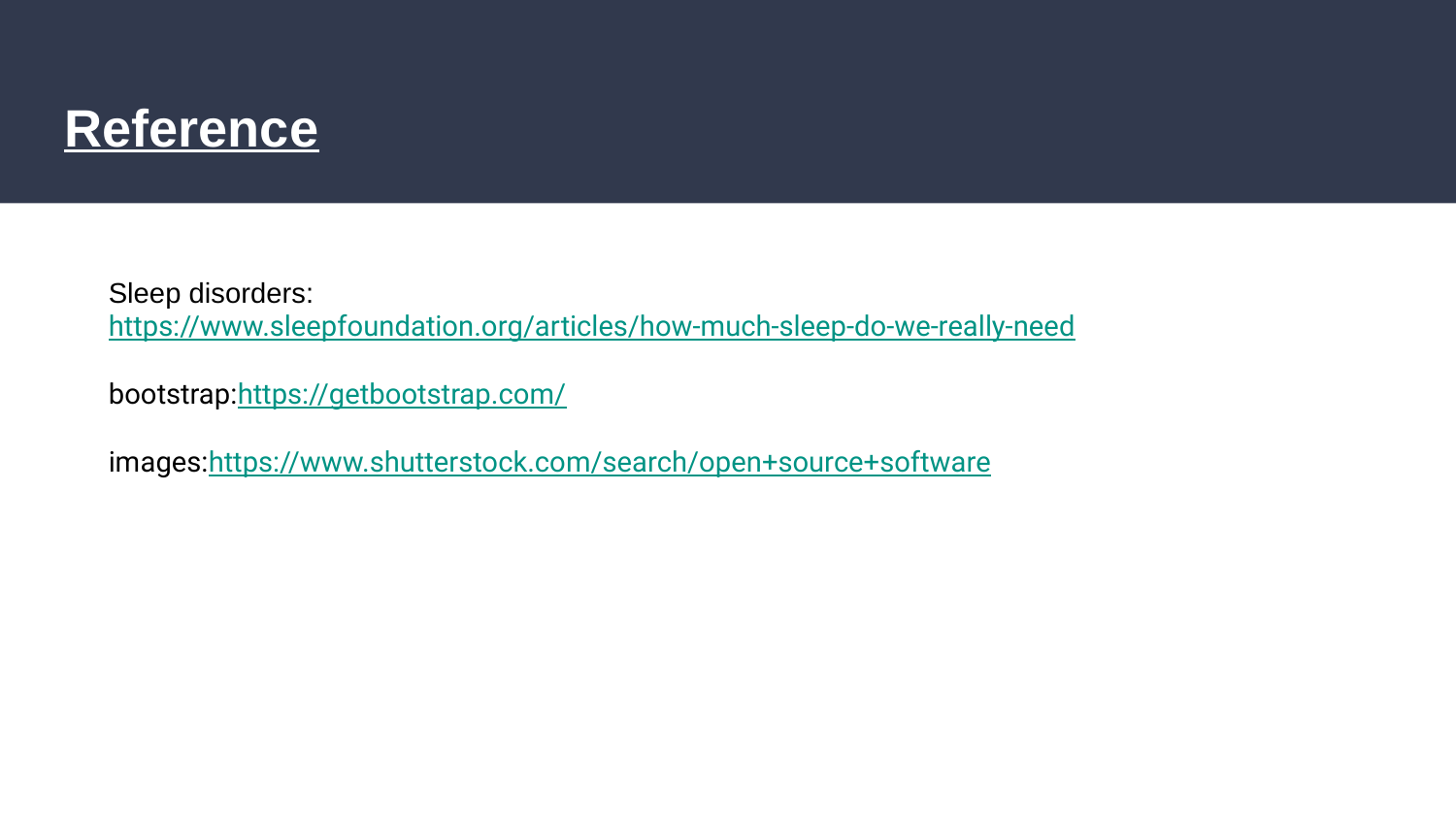

# Reference
Sleep disorders: https://www.sleepfoundation.org/articles/how-much-sleep-do-we-really-need

bootstrap:https://getbootstrap.com/

images:https://www.shutterstock.com/search/open+source+software